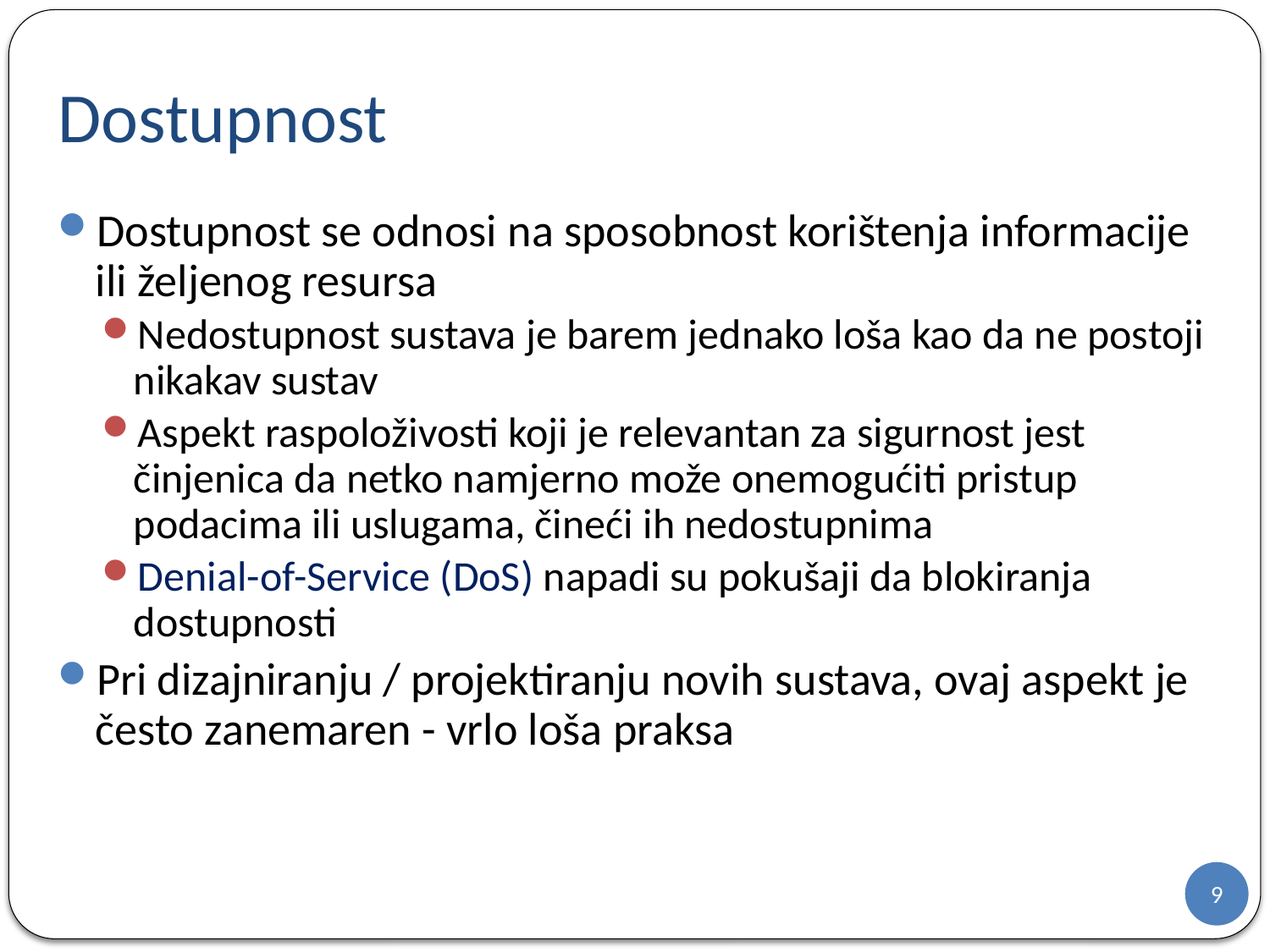

# Dostupnost
Dostupnost se odnosi na sposobnost korištenja informacije ili željenog resursa
Nedostupnost sustava je barem jednako loša kao da ne postoji nikakav sustav
Aspekt raspoloživosti koji je relevantan za sigurnost jest činjenica da netko namjerno može onemogućiti pristup podacima ili uslugama, čineći ih nedostupnima
Denial-of-Service (DoS) napadi su pokušaji da blokiranja dostupnosti
Pri dizajniranju / projektiranju novih sustava, ovaj aspekt je često zanemaren - vrlo loša praksa
9